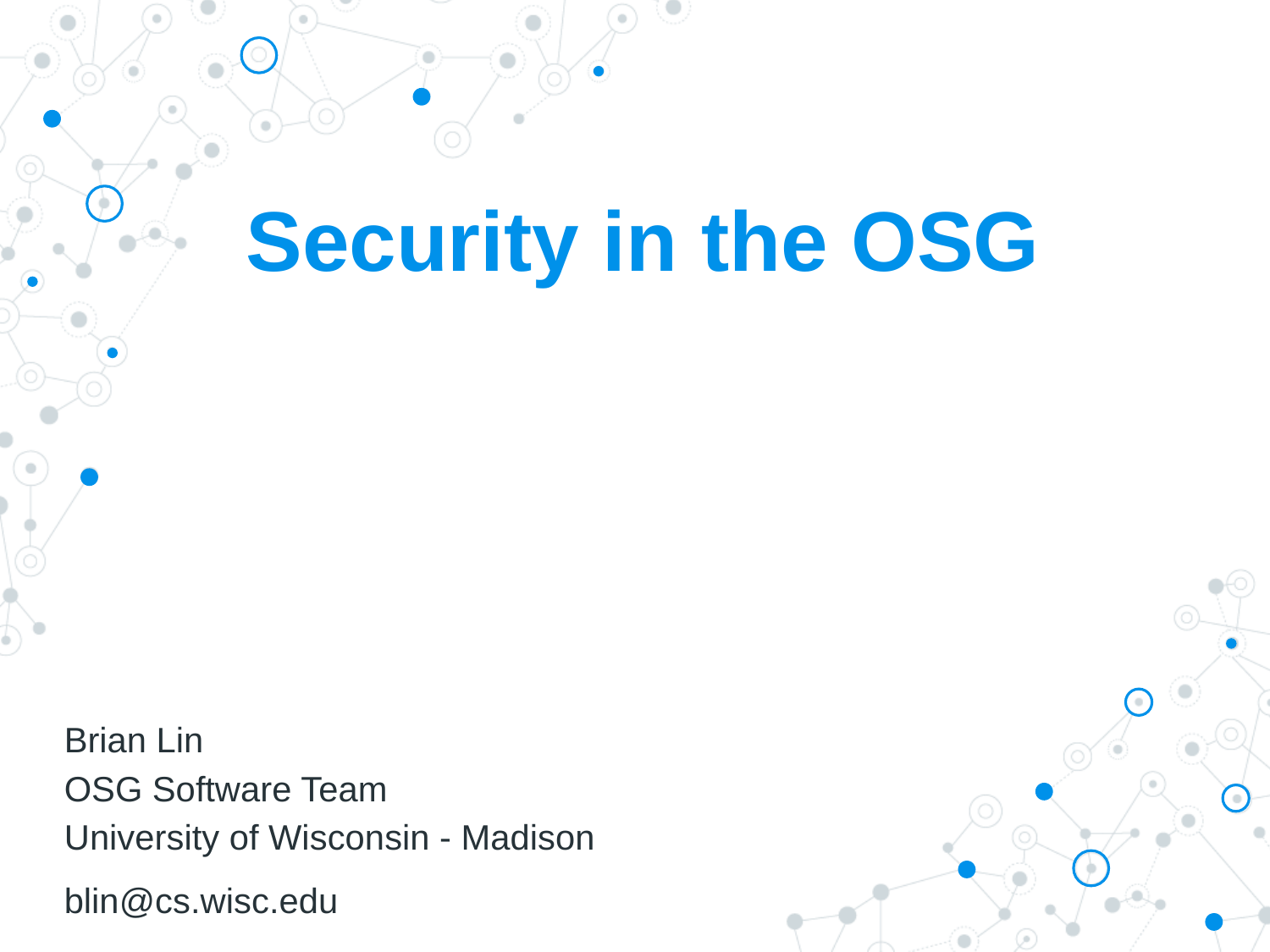

# Security in the OSG
Brian Lin
OSG Software Team
University of Wisconsin - Madison
blin@cs.wisc.edu